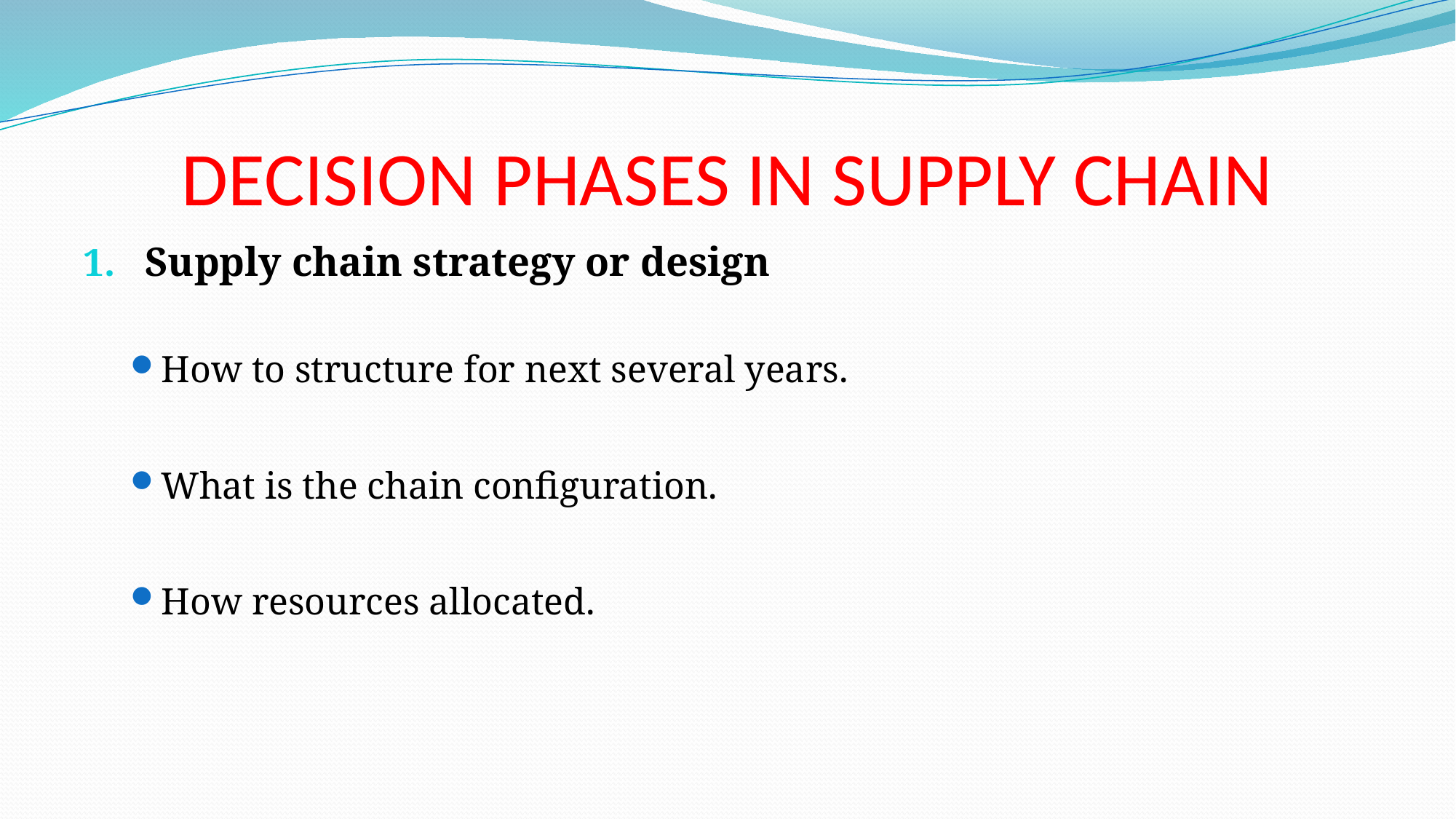

# DECISION PHASES IN SUPPLY CHAIN
Supply chain strategy or design

How to structure for next several years.

What is the chain configuration.

How resources allocated.